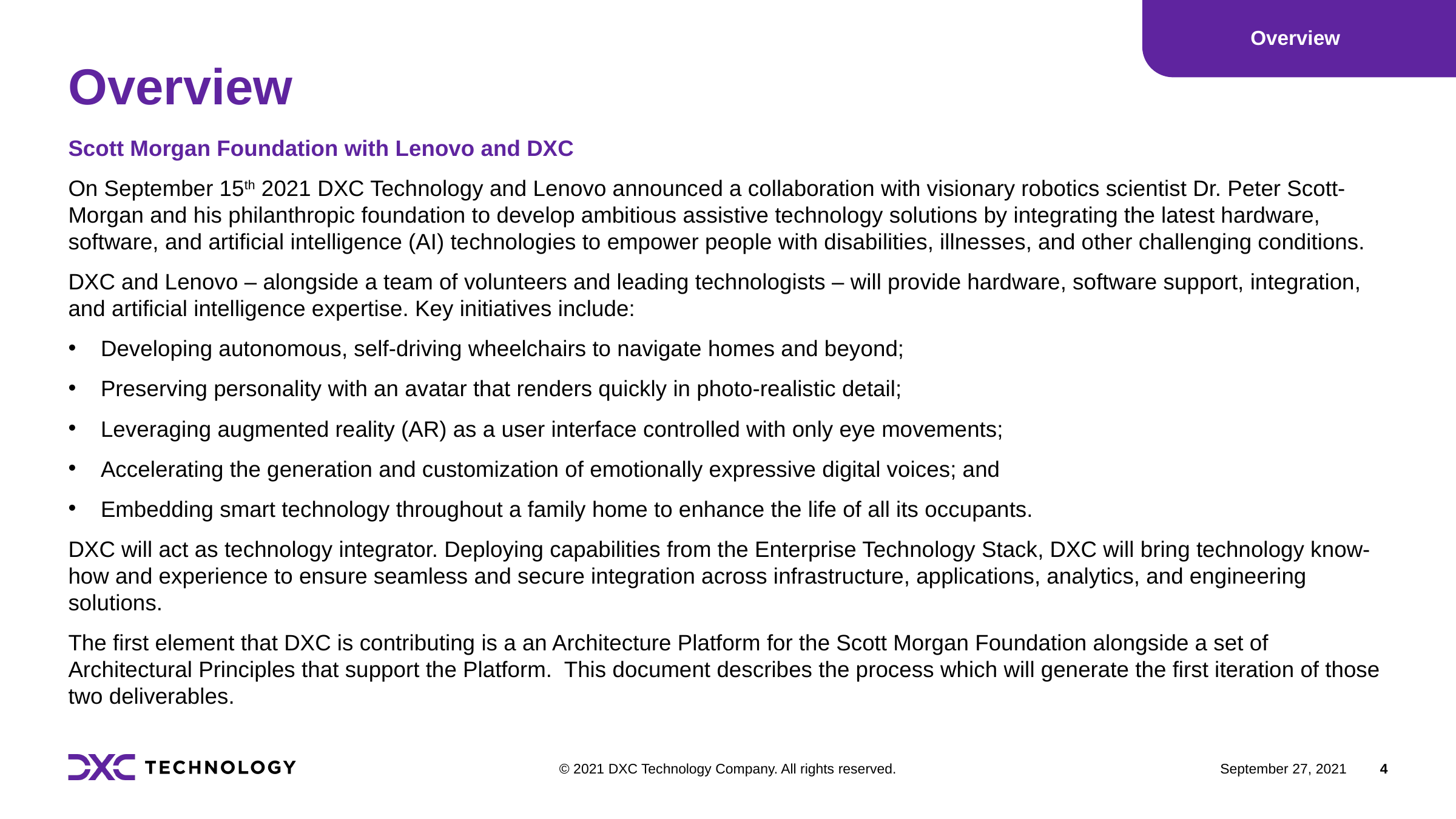

Overview
# Overview
Scott Morgan Foundation with Lenovo and DXC
On September 15th 2021 DXC Technology and Lenovo announced a collaboration with visionary robotics scientist Dr. Peter Scott-Morgan and his philanthropic foundation to develop ambitious assistive technology solutions by integrating the latest hardware, software, and artificial intelligence (AI) technologies to empower people with disabilities, illnesses, and other challenging conditions.
DXC and Lenovo – alongside a team of volunteers and leading technologists – will provide hardware, software support, integration, and artificial intelligence expertise. Key initiatives include:
Developing autonomous, self-driving wheelchairs to navigate homes and beyond;
Preserving personality with an avatar that renders quickly in photo-realistic detail;
Leveraging augmented reality (AR) as a user interface controlled with only eye movements;
Accelerating the generation and customization of emotionally expressive digital voices; and
Embedding smart technology throughout a family home to enhance the life of all its occupants.
DXC will act as technology integrator. Deploying capabilities from the Enterprise Technology Stack, DXC will bring technology know-how and experience to ensure seamless and secure integration across infrastructure, applications, analytics, and engineering solutions.
The first element that DXC is contributing is a an Architecture Platform for the Scott Morgan Foundation alongside a set of Architectural Principles that support the Platform.  This document describes the process which will generate the first iteration of those two deliverables.